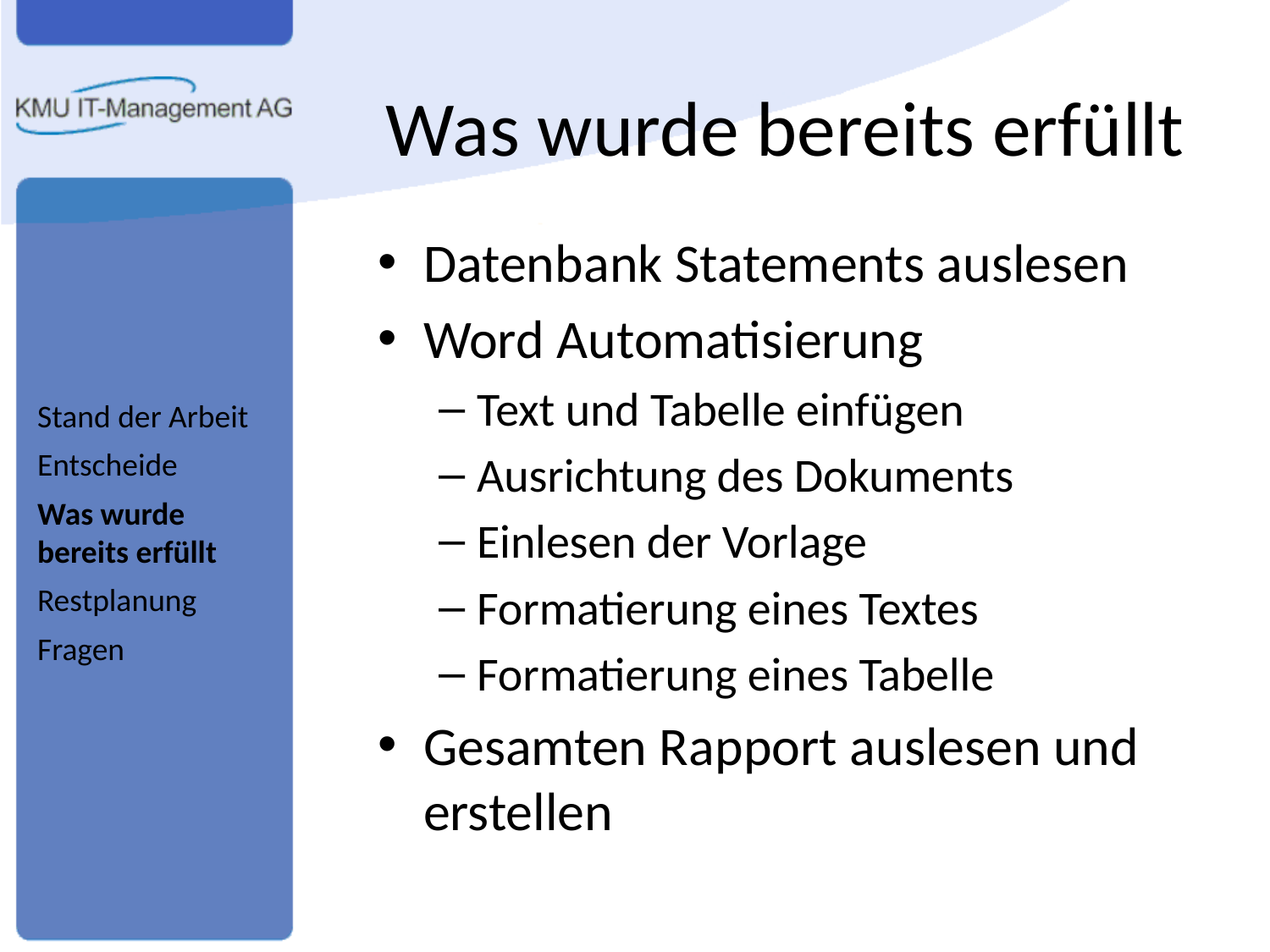

# Was wurde bereits erfüllt
Datenbank Statements auslesen
Word Automatisierung
Text und Tabelle einfügen
Ausrichtung des Dokuments
Einlesen der Vorlage
Formatierung eines Textes
Formatierung eines Tabelle
Gesamten Rapport auslesen und erstellen
Stand der Arbeit
Entscheide
Was wurde bereits erfüllt
Restplanung
Fragen